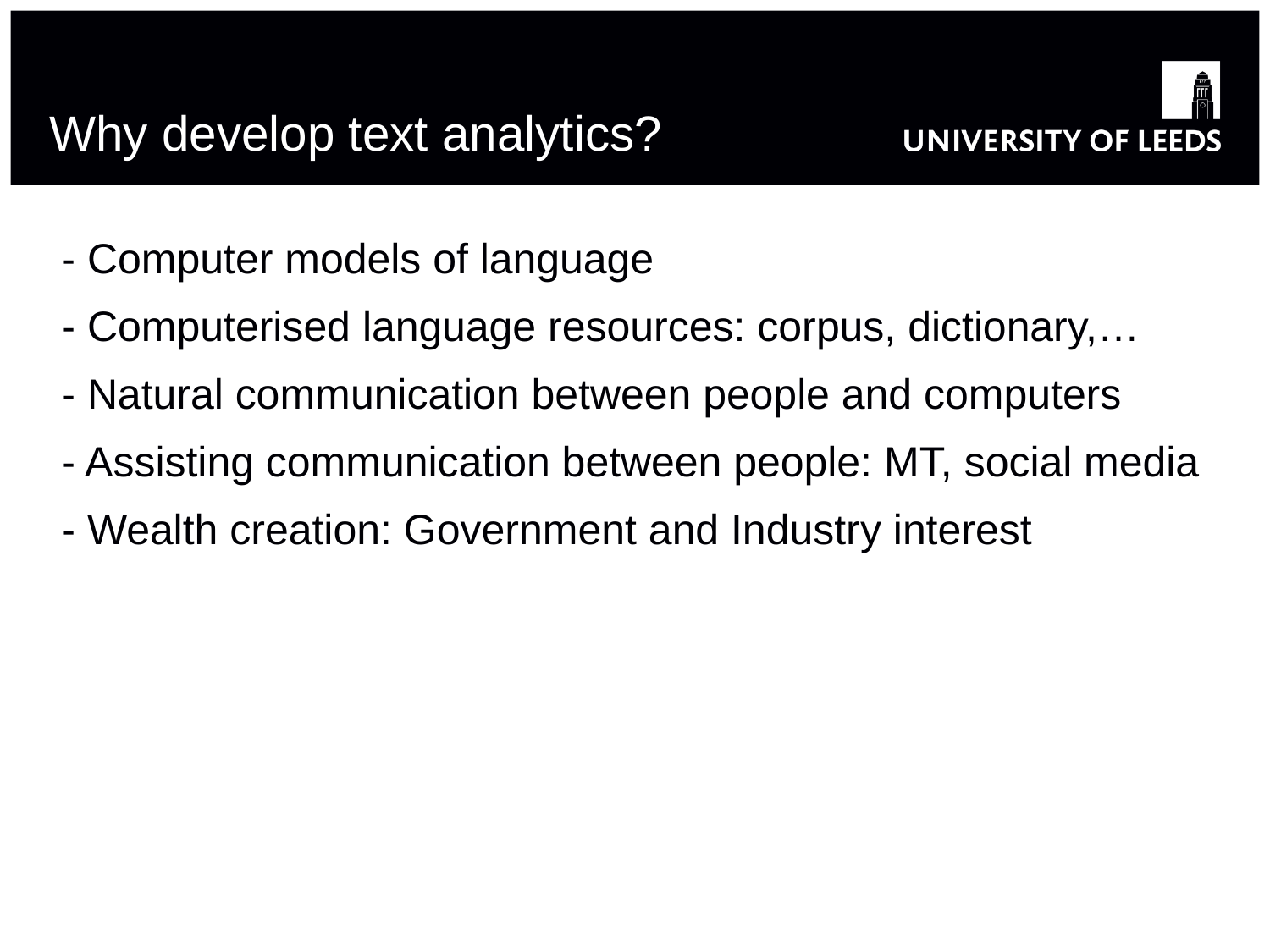

# Why develop text analytics?
 - Computer models of language
 - Computerised language resources: corpus, dictionary,…
 - Natural communication between people and computers
 - Assisting communication between people: MT, social media
 - Wealth creation: Government and Industry interest